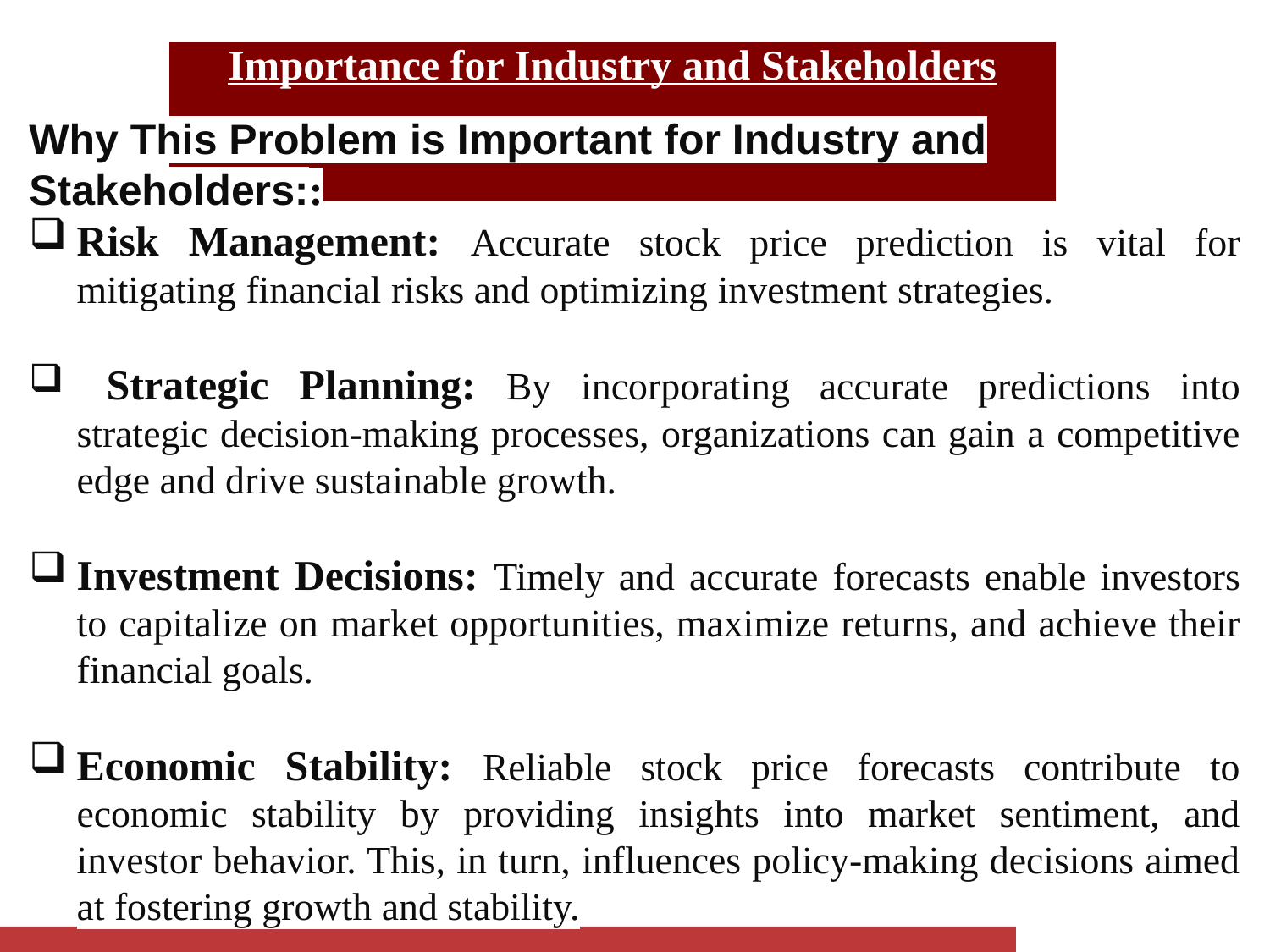

# Importance for Industry and Stakeholders
Why This Problem is Important for Industry and Stakeholders::
Risk Management: Accurate stock price prediction is vital for mitigating financial risks and optimizing investment strategies.

 Strategic Planning: By incorporating accurate predictions into strategic decision-making processes, organizations can gain a competitive edge and drive sustainable growth.

Investment Decisions: Timely and accurate forecasts enable investors to capitalize on market opportunities, maximize returns, and achieve their financial goals.

Economic Stability: Reliable stock price forecasts contribute to economic stability by providing insights into market sentiment, and investor behavior. This, in turn, influences policy-making decisions aimed at fostering growth and stability.